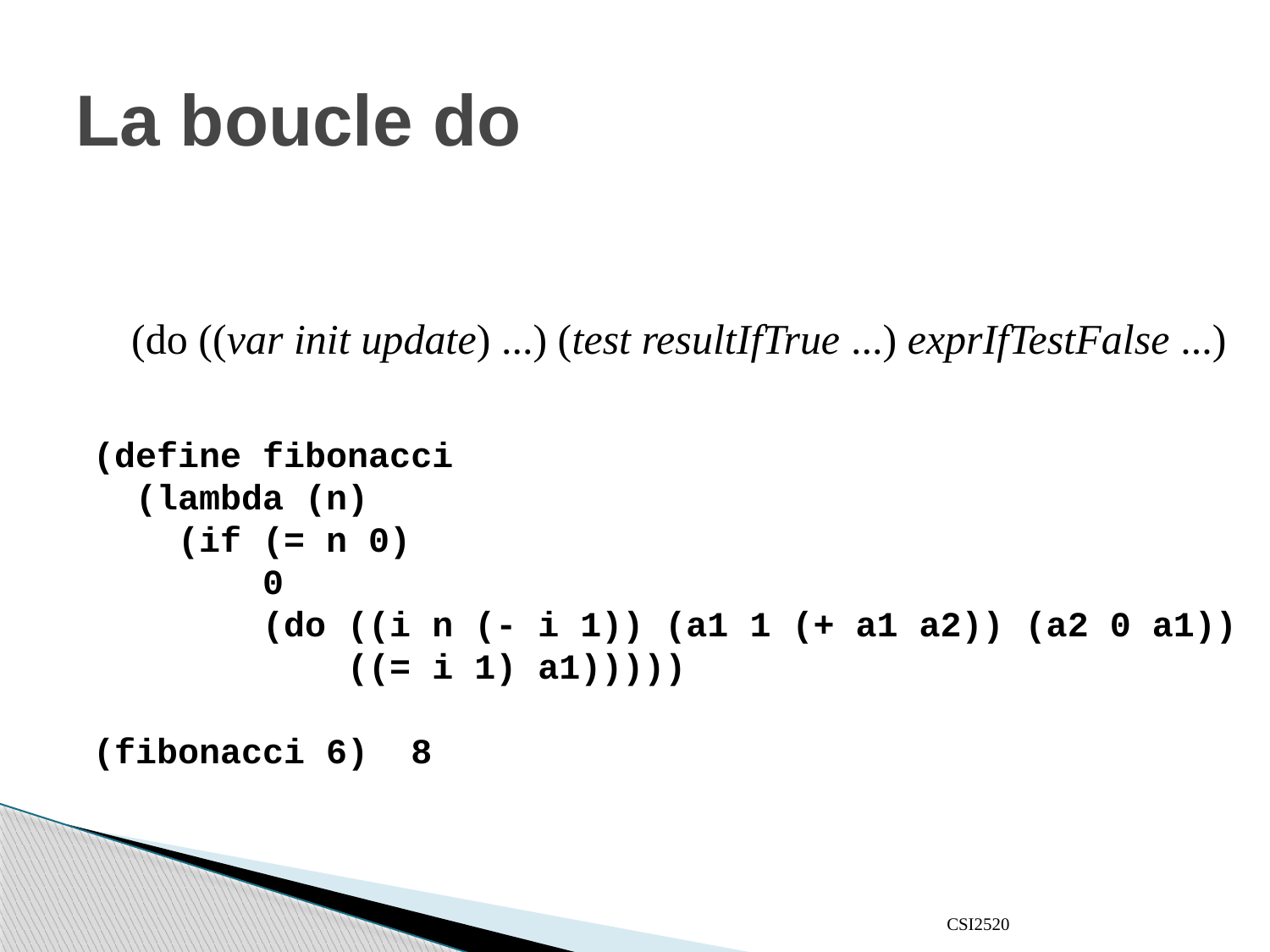

# La boucle do
(do ((var init update) ...) (test resultIfTrue ...) exprIfTestFalse ...)
(define fibonacci
  (lambda (n)
    (if (= n 0)
        0
        (do ((i n (- i 1)) (a1 1 (+ a1 a2)) (a2 0 a1))
            ((= i 1) a1))))) 
(fibonacci 6)  8
CSI2520